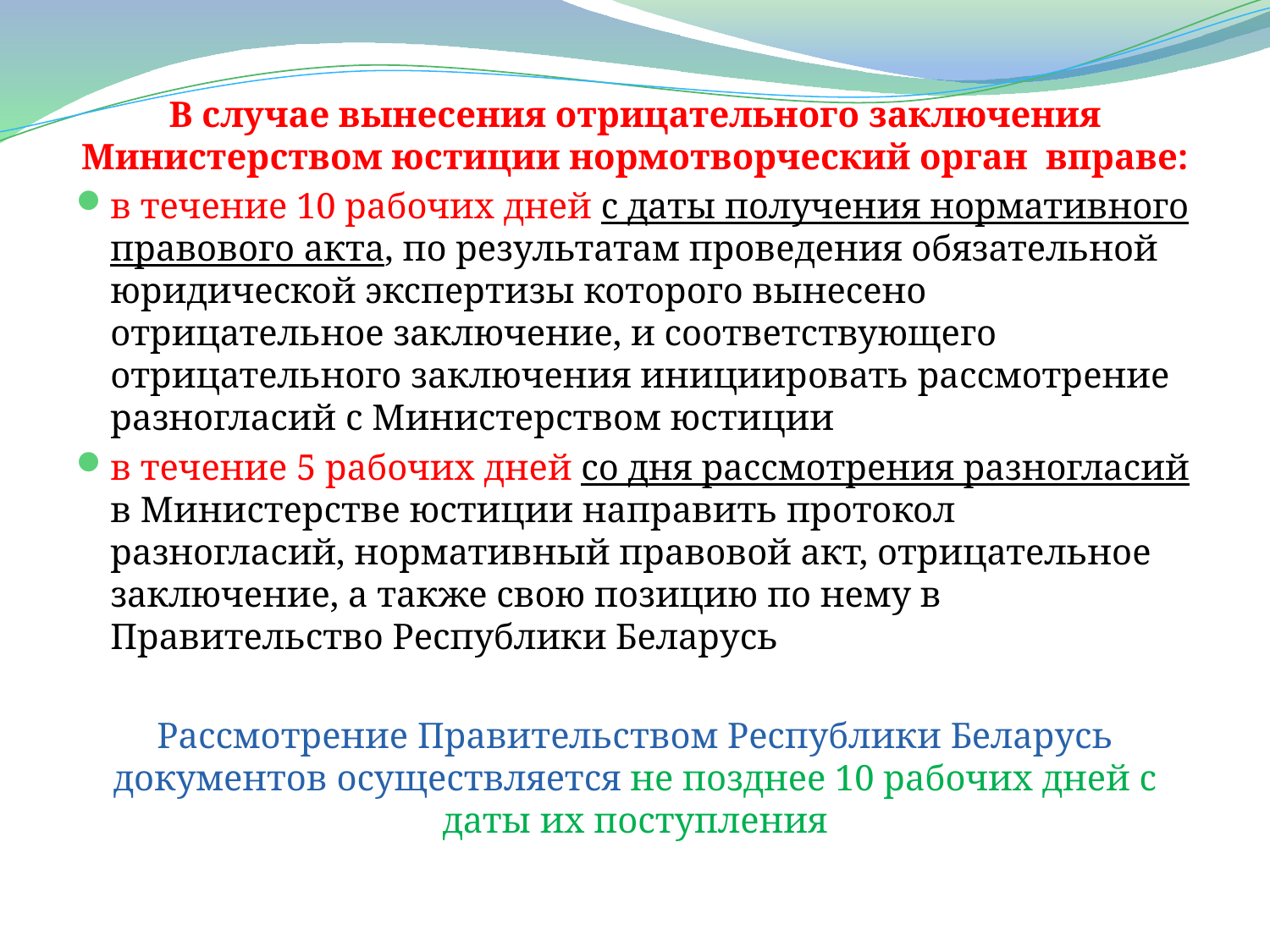

В случае вынесения отрицательного заключения Министерством юстиции нормотворческий орган  вправе:
в течение 10 рабочих дней с даты получения нормативного правового акта, по результатам проведения обязательной юридической экспертизы которого вынесено отрицательное заключение, и соответствующего отрицательного заключения инициировать рассмотрение разногласий с Министерством юстиции
в течение 5 рабочих дней со дня рассмотрения разногласий в Министерстве юстиции направить протокол разногласий, нормативный правовой акт, отрицательное заключение, а также свою позицию по нему в Правительство Республики Беларусь

Рассмотрение Правительством Республики Беларусь документов осуществляется не позднее 10 рабочих дней с даты их поступления